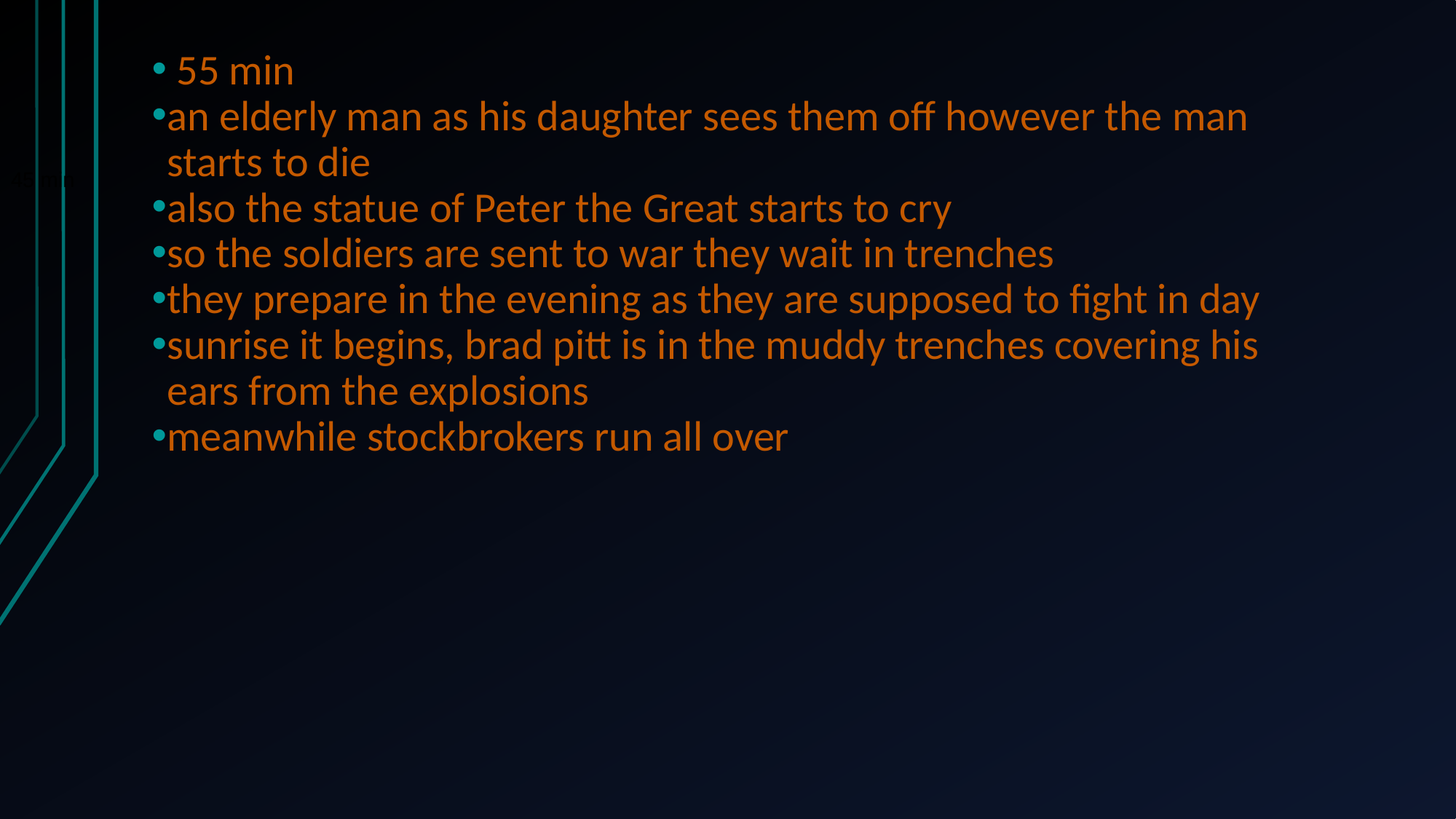

45 min
 55 min
an elderly man as his daughter sees them off however the man starts to die
also the statue of Peter the Great starts to cry
so the soldiers are sent to war they wait in trenches
they prepare in the evening as they are supposed to fight in day
sunrise it begins, brad pitt is in the muddy trenches covering his ears from the explosions
meanwhile stockbrokers run all over